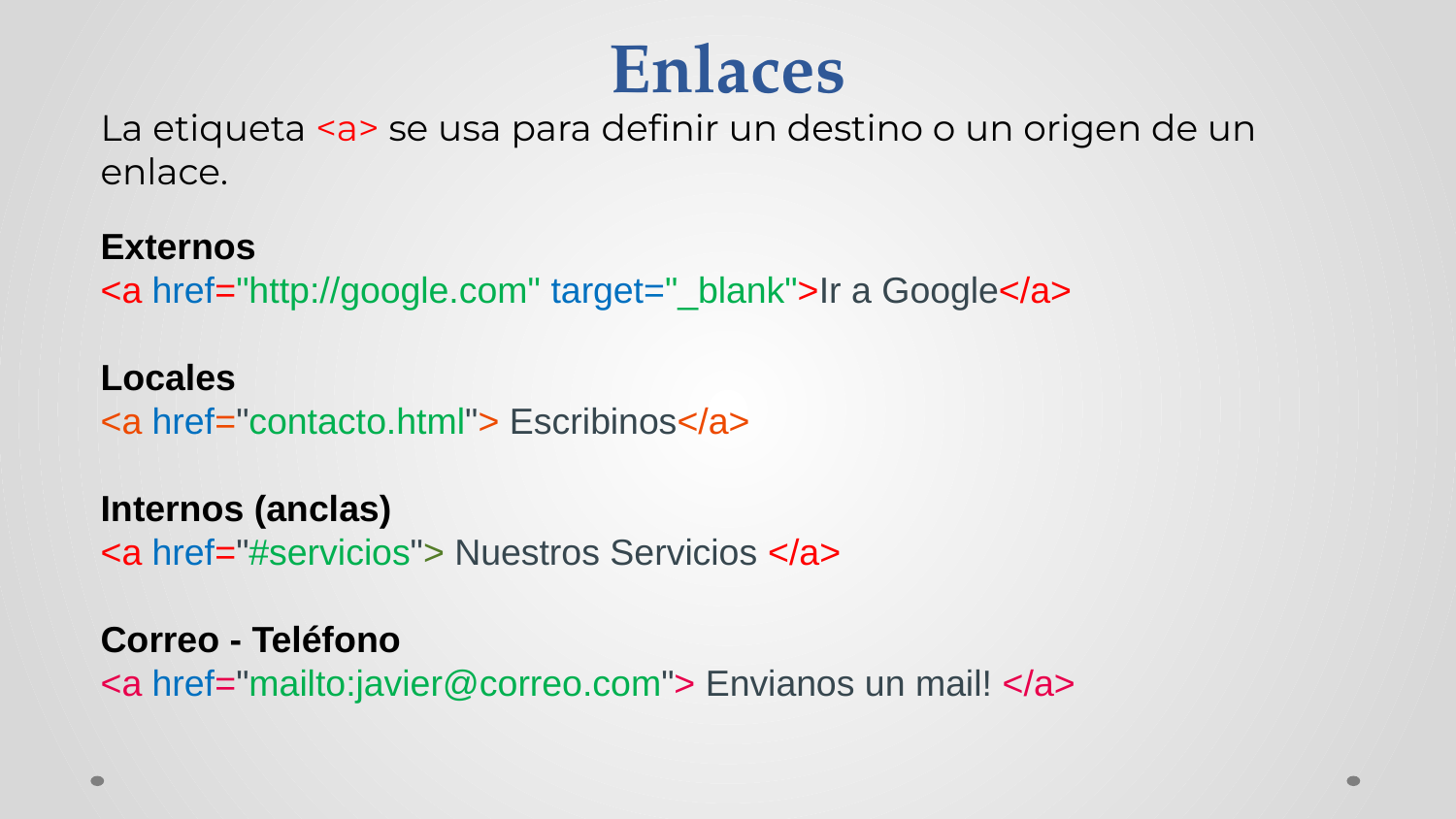

Enlaces
La etiqueta <a> se usa para definir un destino o un origen de un enlace.
Externos
<a href="http://google.com" target="_blank">Ir a Google</a>

Locales
<a href="contacto.html"> Escribinos</a>

Internos (anclas)
<a href="#servicios"> Nuestros Servicios </a>

Correo - Teléfono
<a href="mailto:javier@correo.com"> Envianos un mail! </a>